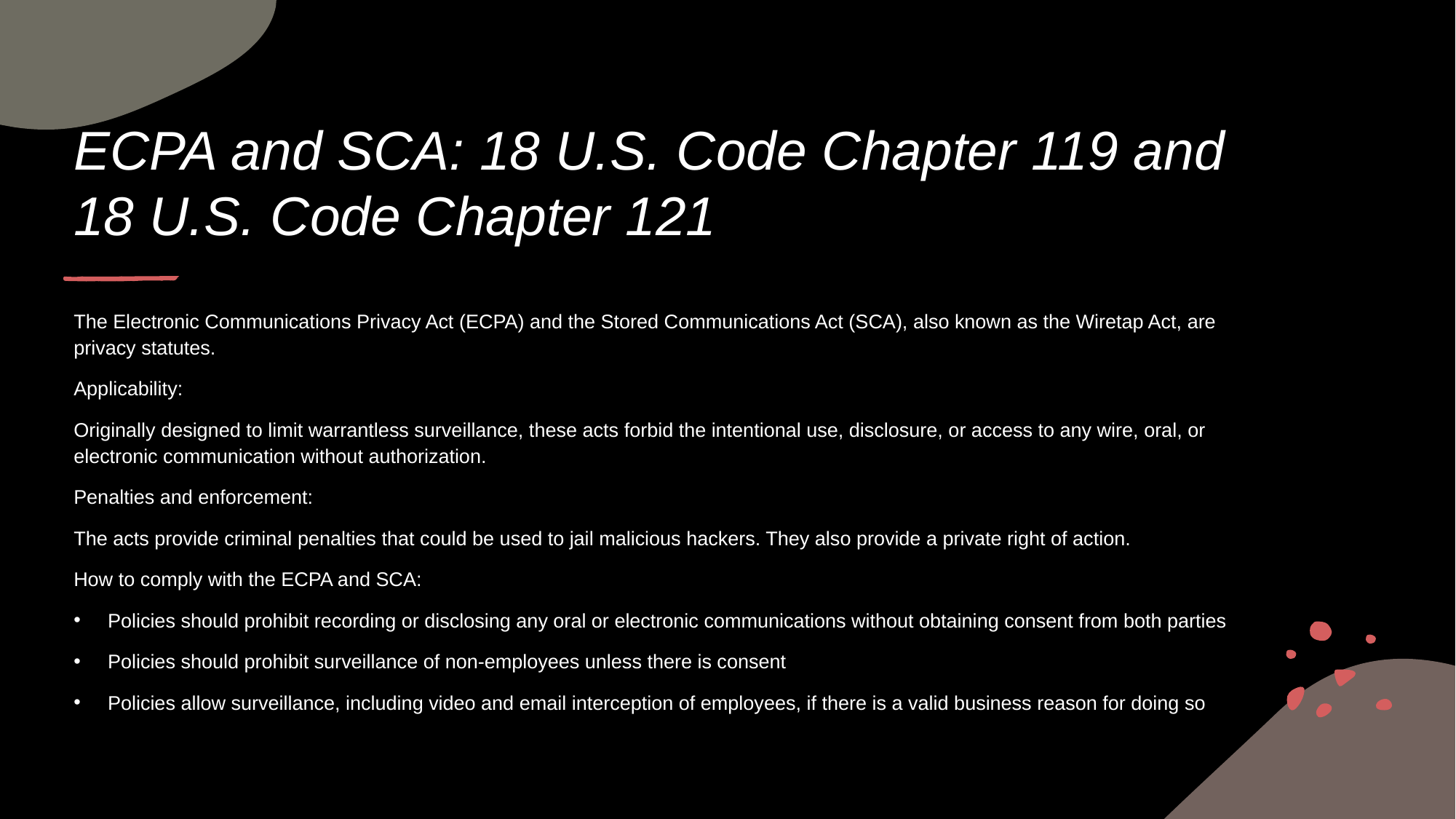

# ECPA and SCA: 18 U.S. Code Chapter 119 and 18 U.S. Code Chapter 121
The Electronic Communications Privacy Act (ECPA) and the Stored Communications Act (SCA), also known as the Wiretap Act, are privacy statutes.
Applicability:
Originally designed to limit warrantless surveillance, these acts forbid the intentional use, disclosure, or access to any wire, oral, or electronic communication without authorization.
Penalties and enforcement:
The acts provide criminal penalties that could be used to jail malicious hackers. They also provide a private right of action.
How to comply with the ECPA and SCA:
Policies should prohibit recording or disclosing any oral or electronic communications without obtaining consent from both parties
Policies should prohibit surveillance of non-employees unless there is consent
Policies allow surveillance, including video and email interception of employees, if there is a valid business reason for doing so